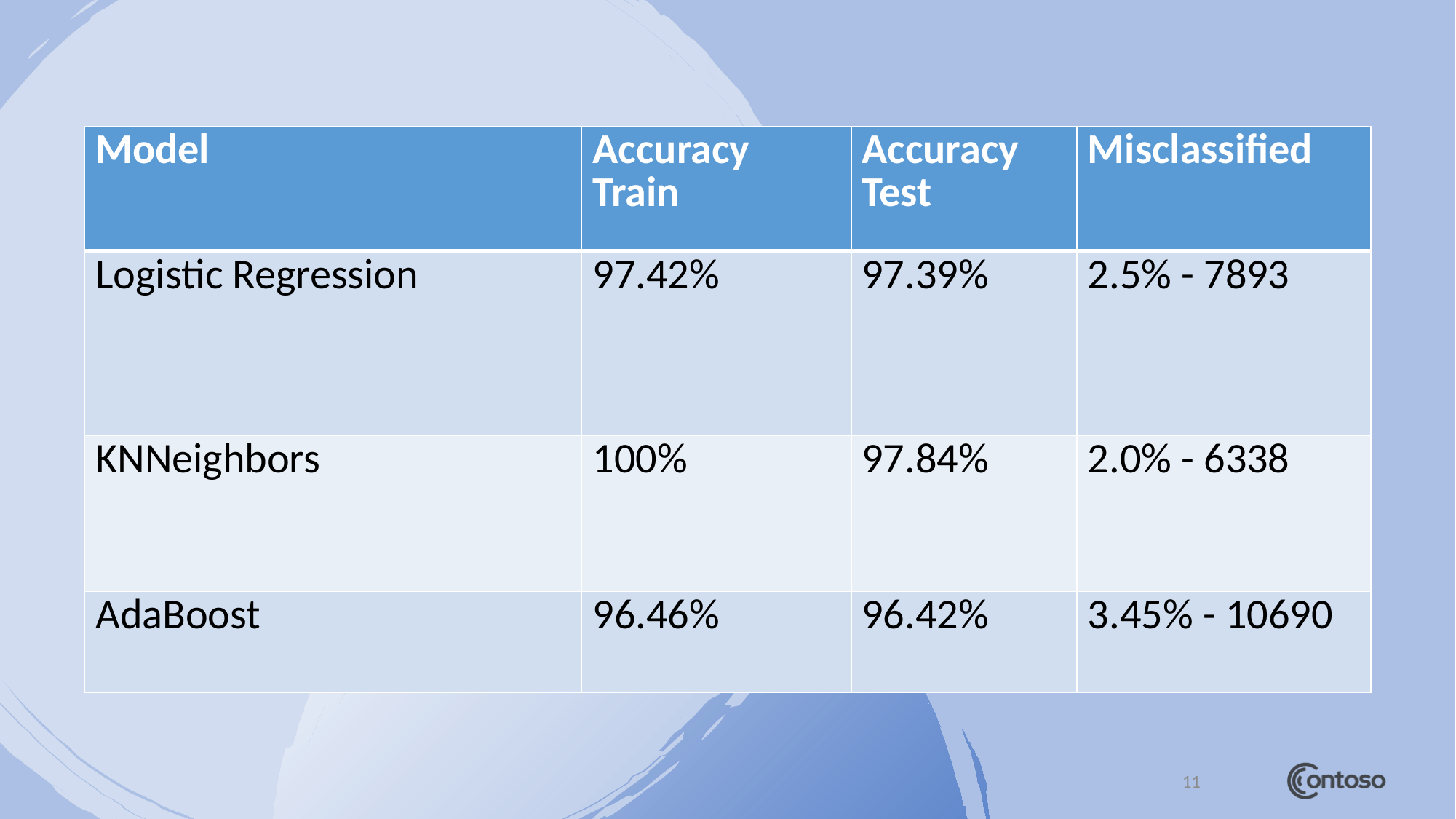

| Model | Accuracy Train | Accuracy Test | Misclassified |
| --- | --- | --- | --- |
| Logistic Regression | 97.42% | 97.39% | 2.5% - 7893 |
| KNNeighbors | 100% | 97.84% | 2.0% - 6338 |
| AdaBoost | 96.46% | 96.42% | 3.45% - 10690 |
11